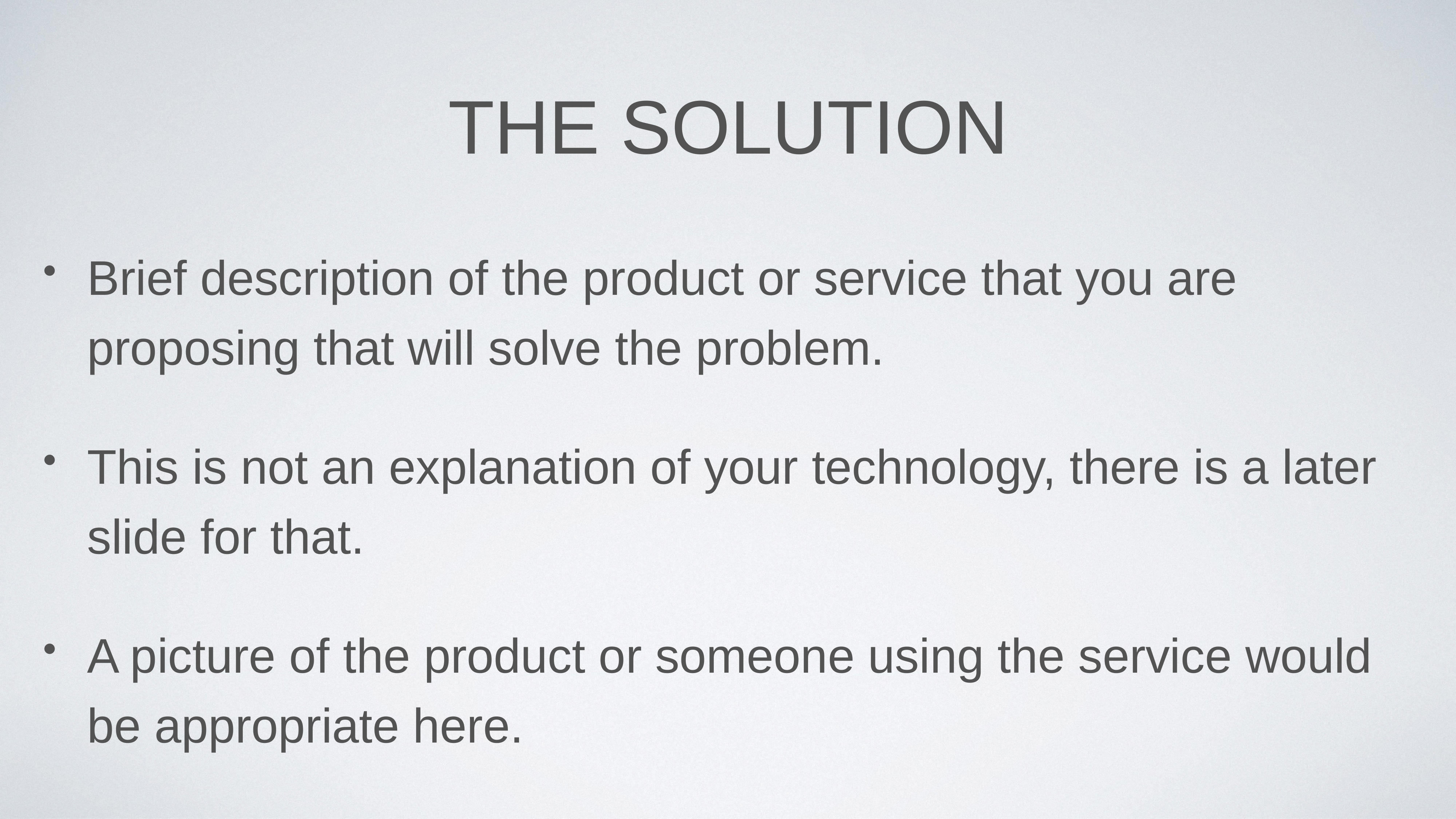

The Solution
Brief description of the product or service that you are proposing that will solve the problem.
This is not an explanation of your technology, there is a later slide for that.
A picture of the product or someone using the service would be appropriate here.